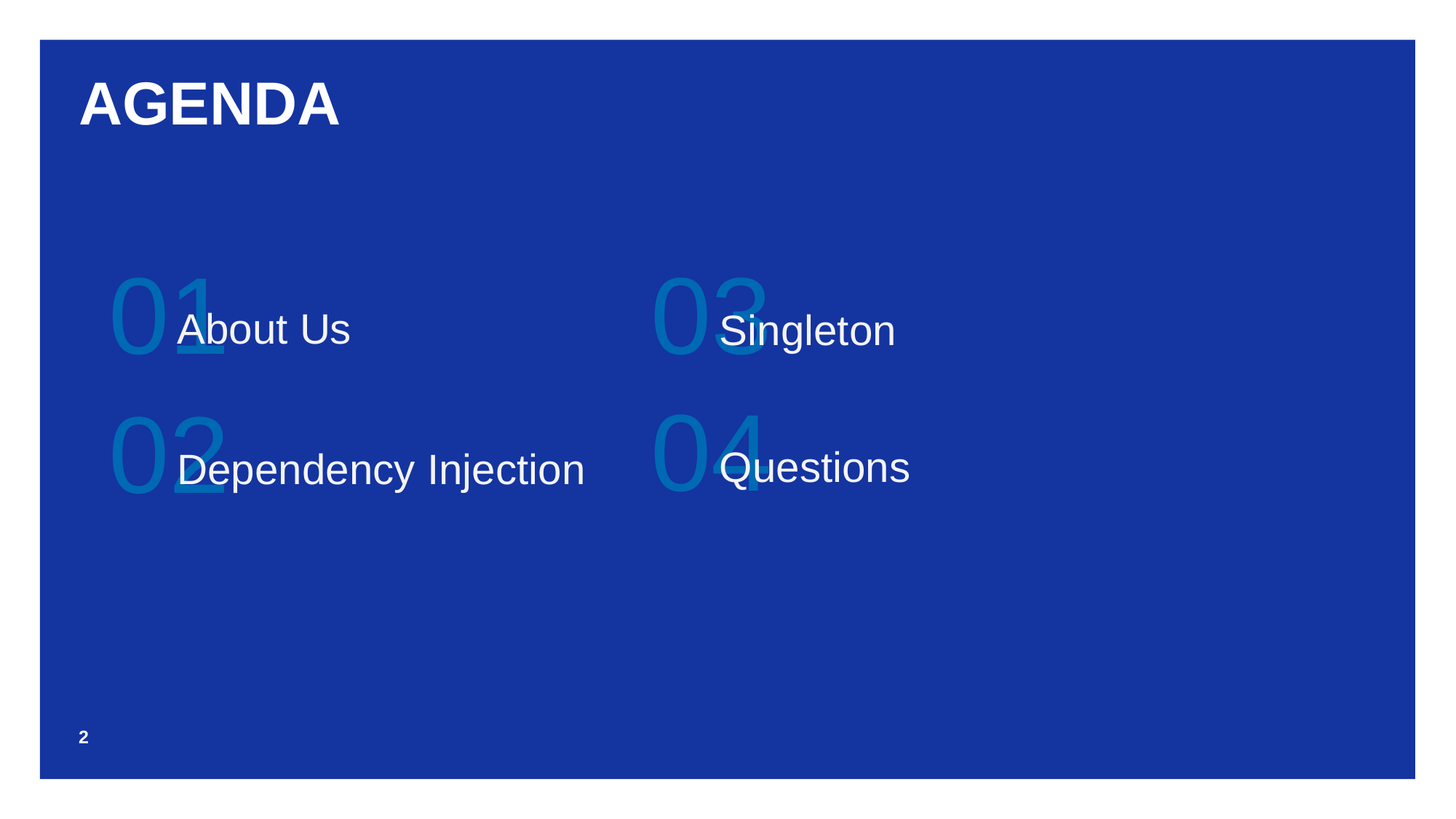

# Agenda
01
03
About Us
Singleton
04
02
Questions
Dependency Injection
2